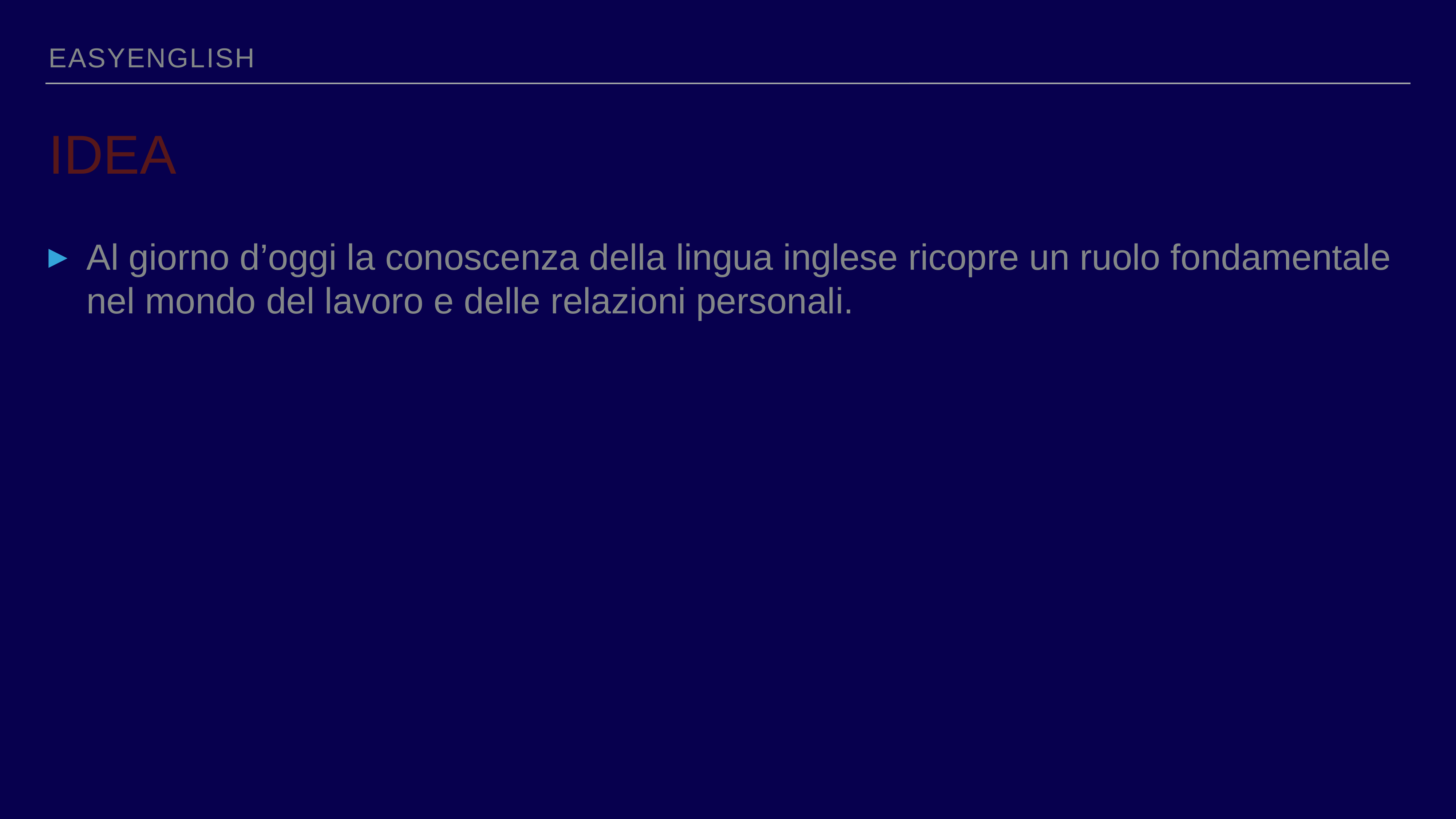

EASYENGLISH
# IDEA
Al giorno d’oggi la conoscenza della lingua inglese ricopre un ruolo fondamentale nel mondo del lavoro e delle relazioni personali.